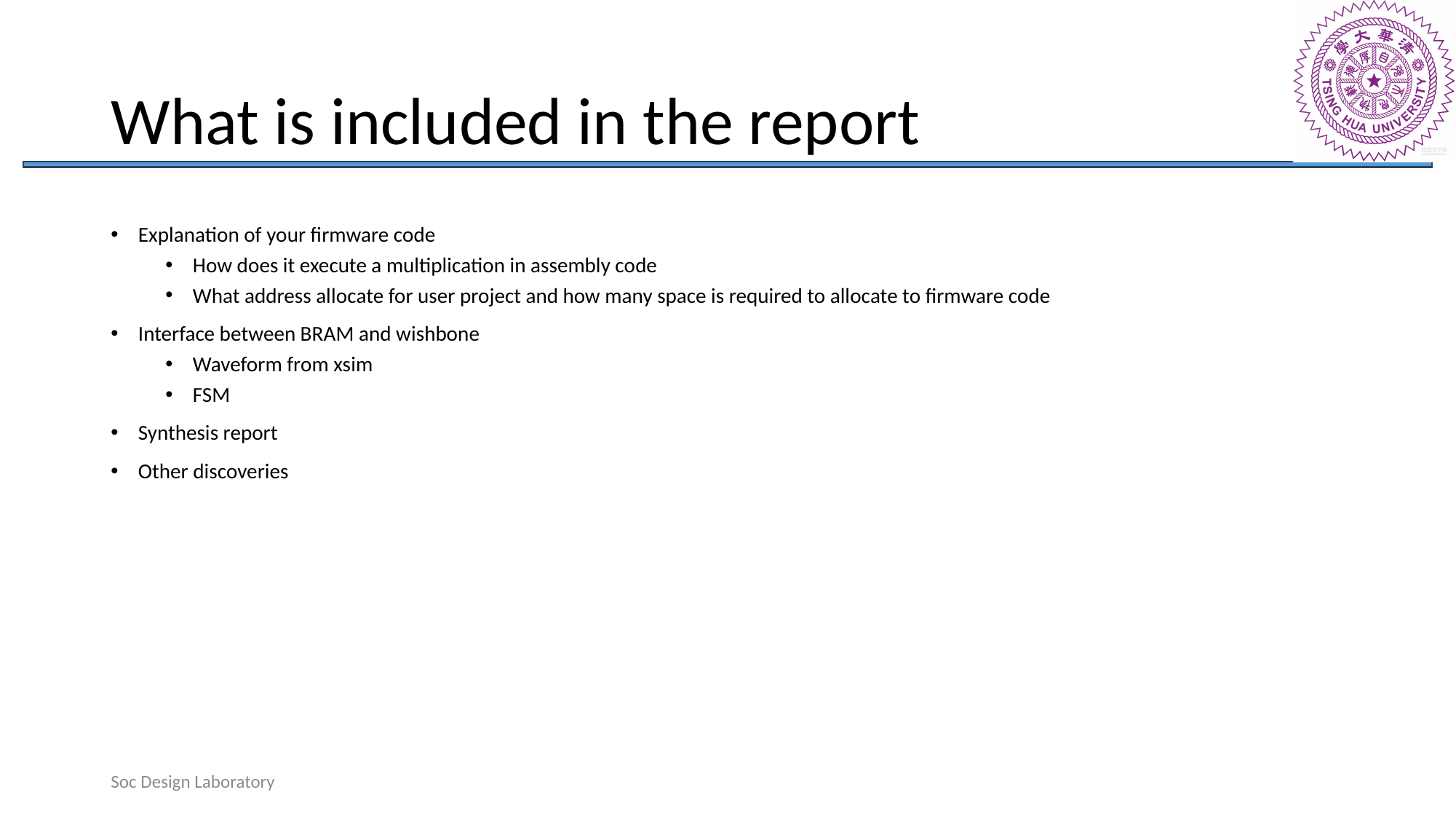

# What is included in the report
Explanation of your firmware code
How does it execute a multiplication in assembly code
What address allocate for user project and how many space is required to allocate to firmware code
Interface between BRAM and wishbone
Waveform from xsim
FSM
Synthesis report
Other discoveries
Soc Design Laboratory